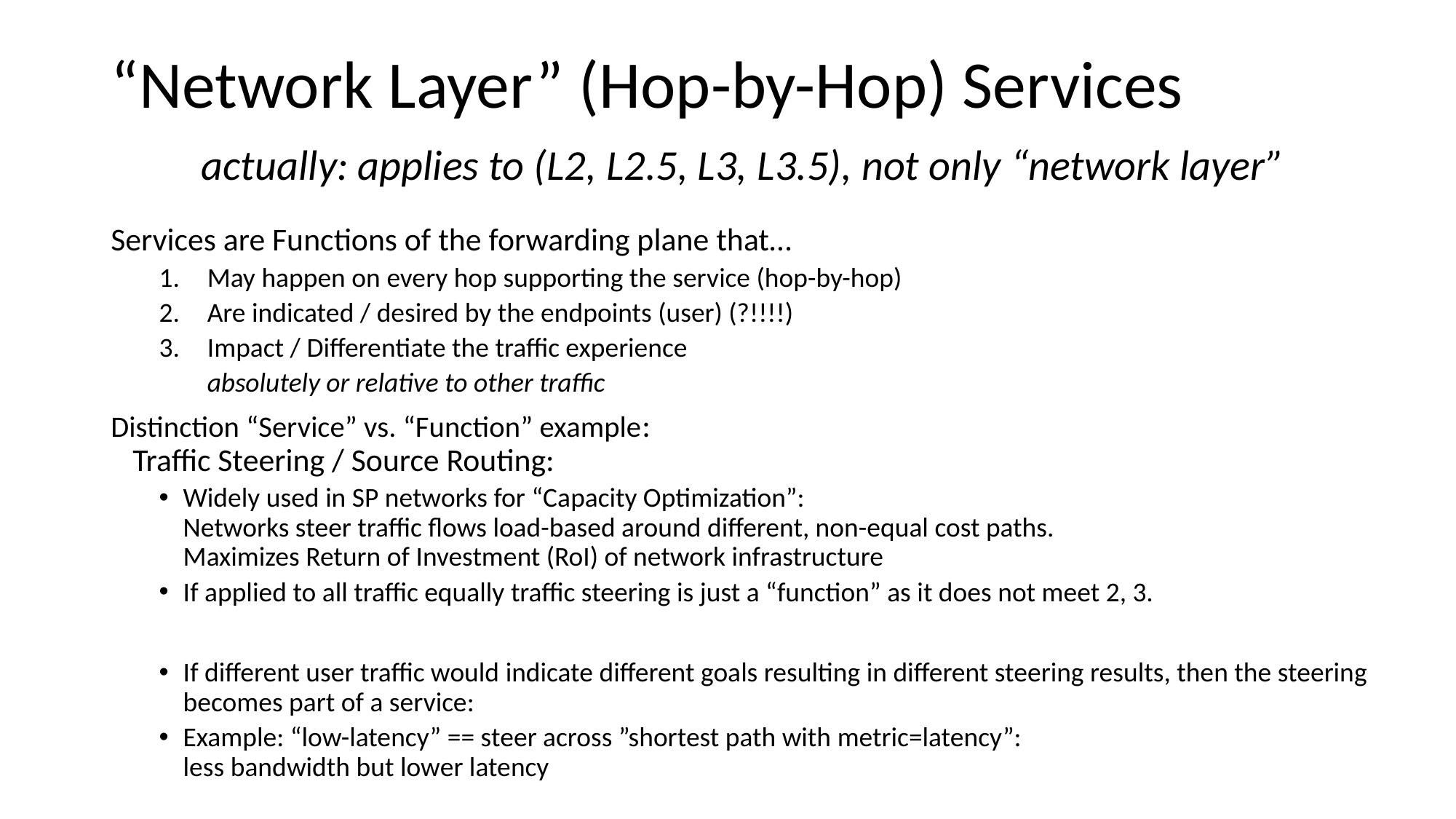

# “Network Layer” (Hop-by-Hop) Services actually: applies to (L2, L2.5, L3, L3.5), not only “network layer”
Services are Functions of the forwarding plane that…
May happen on every hop supporting the service (hop-by-hop)
Are indicated / desired by the endpoints (user) (?!!!!)
Impact / Differentiate the traffic experience
absolutely or relative to other traffic
Distinction “Service” vs. “Function” example:
   Traffic Steering / Source Routing:
Widely used in SP networks for “Capacity Optimization”:
Networks steer traffic flows load-based around different, non-equal cost paths.
Maximizes Return of Investment (RoI) of network infrastructure
If applied to all traffic equally traffic steering is just a “function” as it does not meet 2, 3.

If different user traffic would indicate different goals resulting in different steering results, then the steering becomes part of a service:
Example: “low-latency” == steer across ”shortest path with metric=latency”:
less bandwidth but lower latency